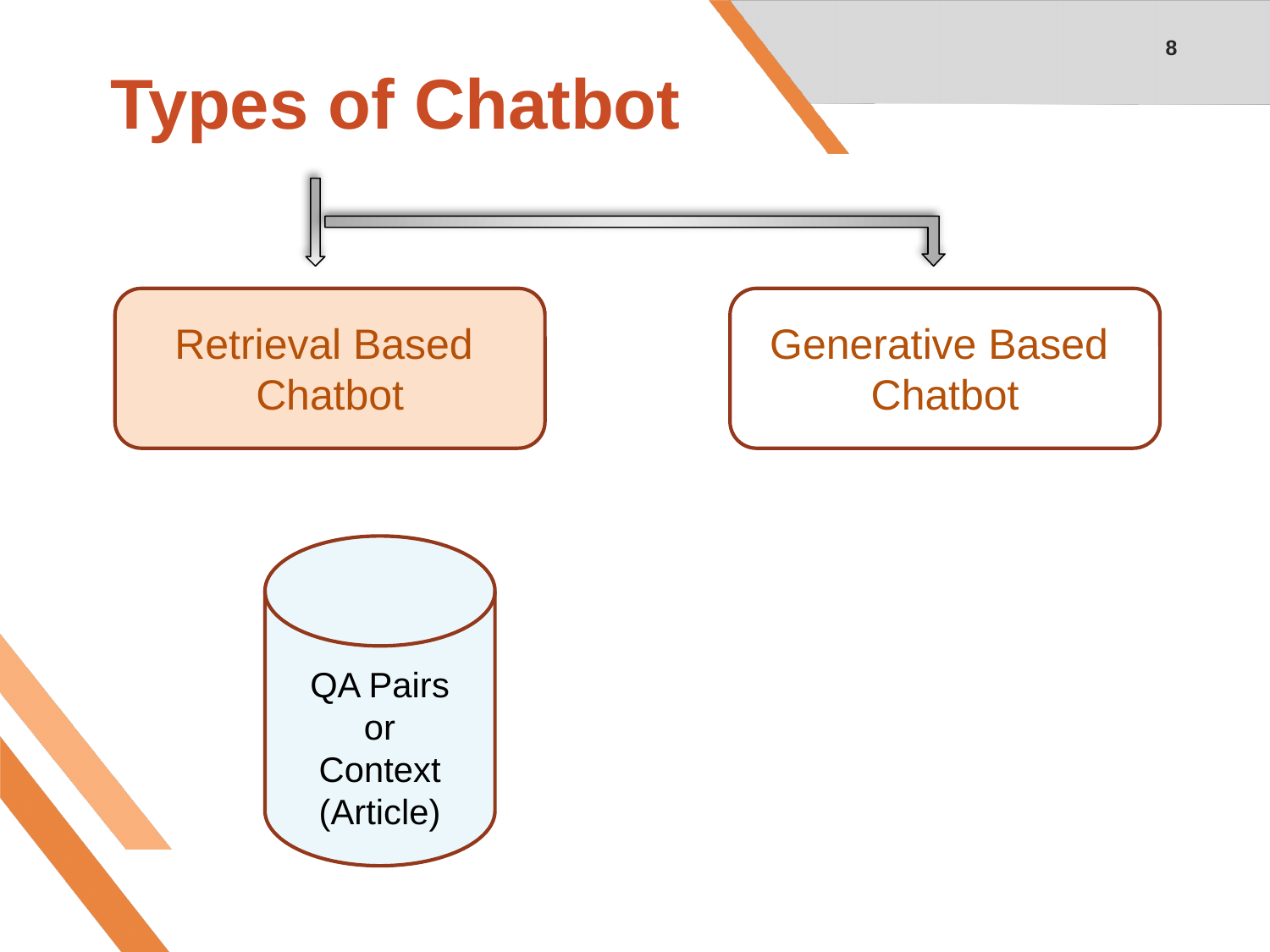

8
# Types of Chatbot

Retrieval Based
Chatbot
Generative Based
Chatbot

QA Pairs
or
Context (Article)